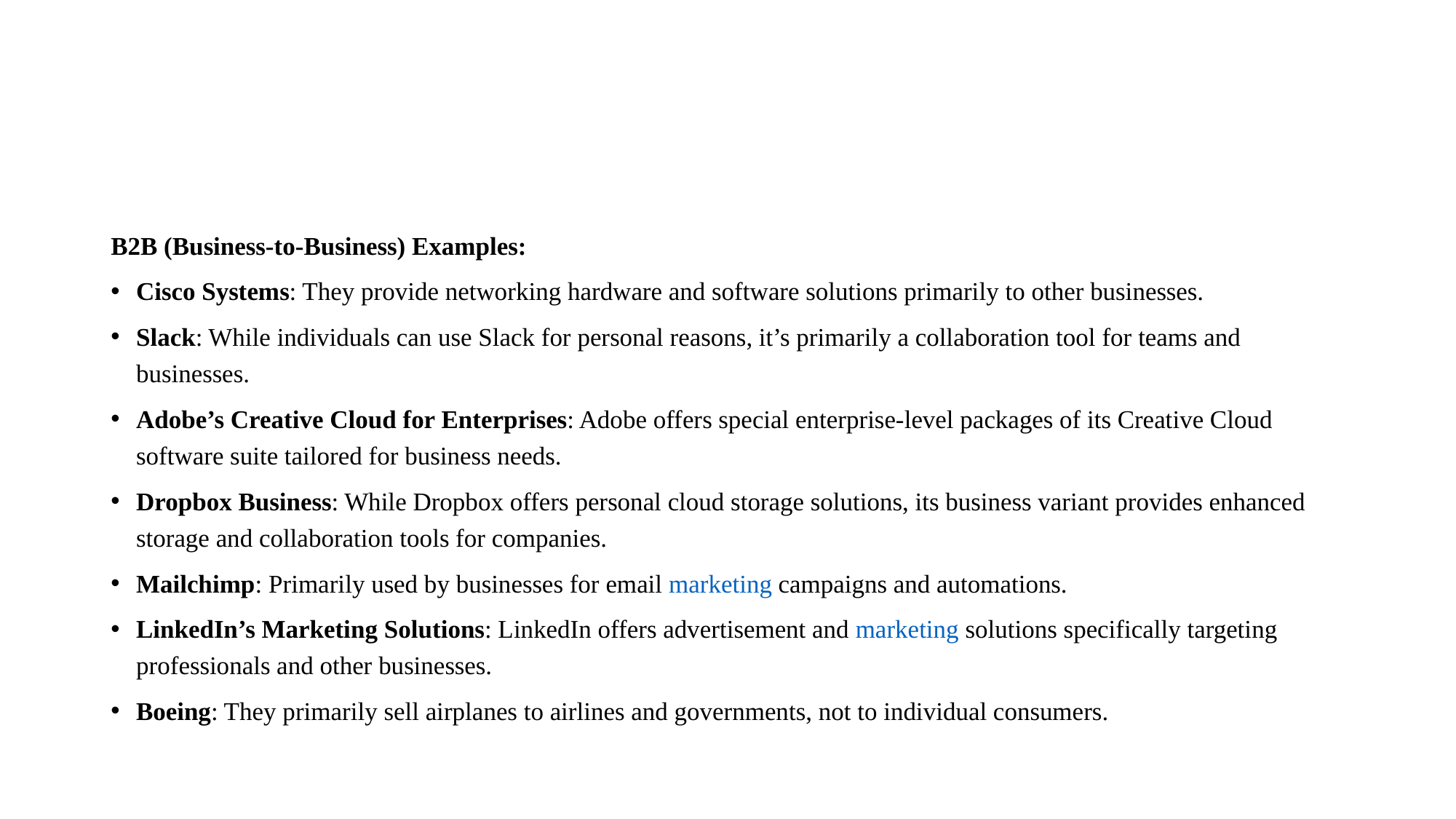

#
B2B (Business-to-Business) Examples:
Cisco Systems: They provide networking hardware and software solutions primarily to other businesses.
Slack: While individuals can use Slack for personal reasons, it’s primarily a collaboration tool for teams and businesses.
Adobe’s Creative Cloud for Enterprises: Adobe offers special enterprise-level packages of its Creative Cloud software suite tailored for business needs.
Dropbox Business: While Dropbox offers personal cloud storage solutions, its business variant provides enhanced storage and collaboration tools for companies.
Mailchimp: Primarily used by businesses for email marketing campaigns and automations.
LinkedIn’s Marketing Solutions: LinkedIn offers advertisement and marketing solutions specifically targeting professionals and other businesses.
Boeing: They primarily sell airplanes to airlines and governments, not to individual consumers.